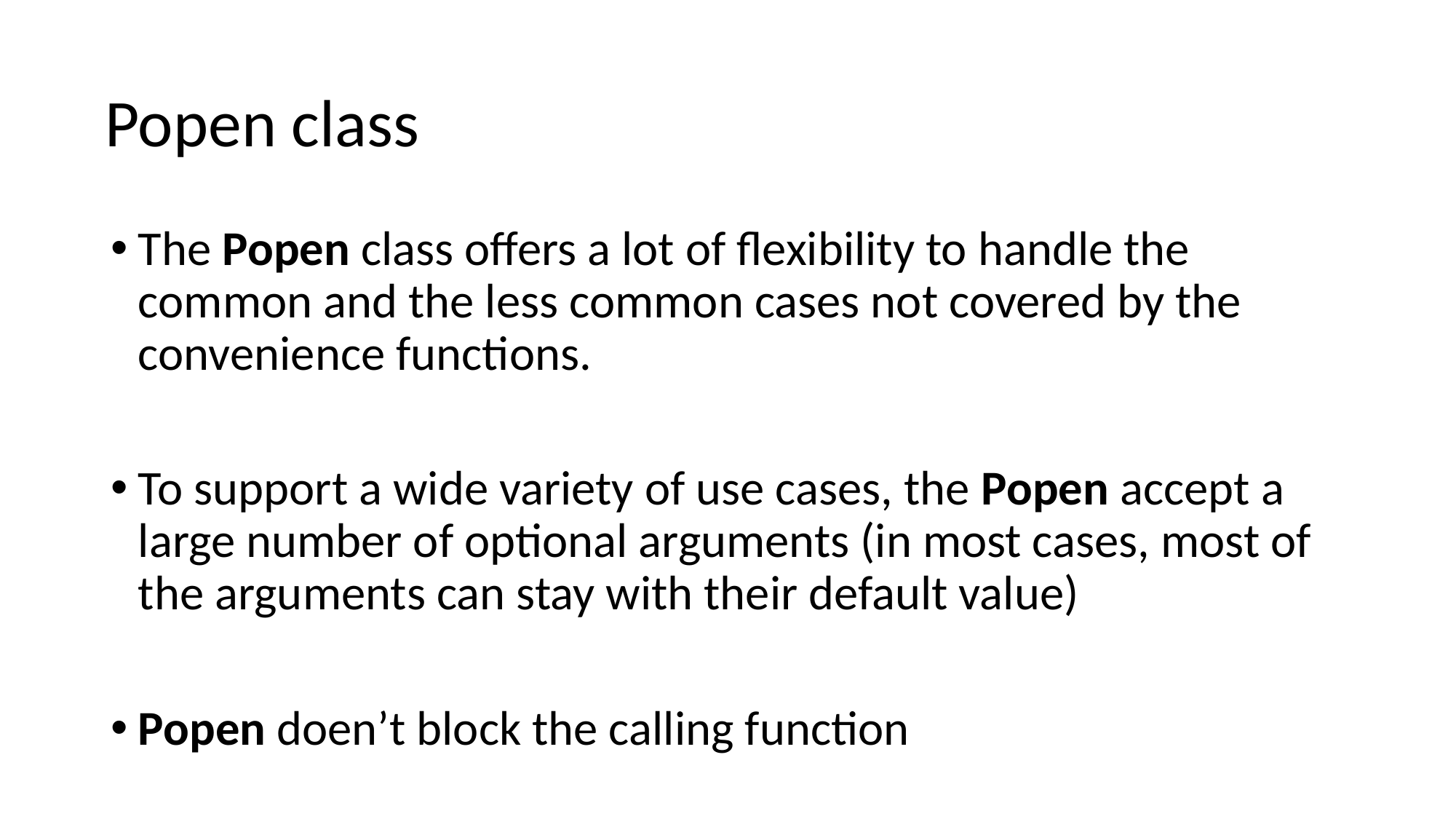

# Popen class
The Popen class offers a lot of flexibility to handle the common and the less common cases not covered by the convenience functions.

To support a wide variety of use cases, the Popen accept a large number of optional arguments (in most cases, most of the arguments can stay with their default value)

Popen doen’t block the calling function